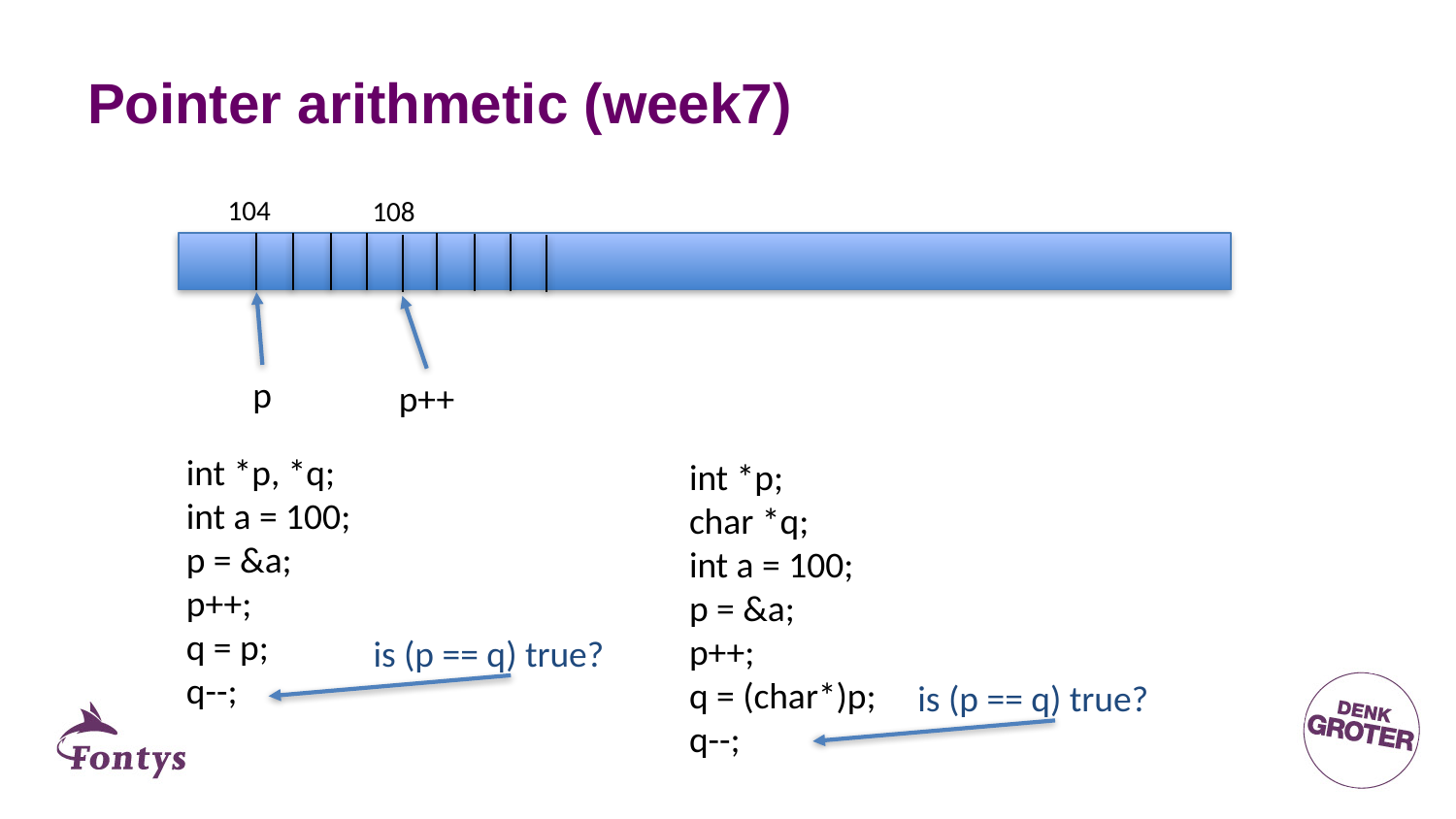

# Pointer arithmetic (week7)
104
108

p
p++
int *p, *q;
int a = 100;
p = &a;
p++;
q = p;
q--;
int *p;
char *q;
int a = 100;
p = &a;
p++;
q = (char*)p;
q--;
is (p == q) true?
is (p == q) true?